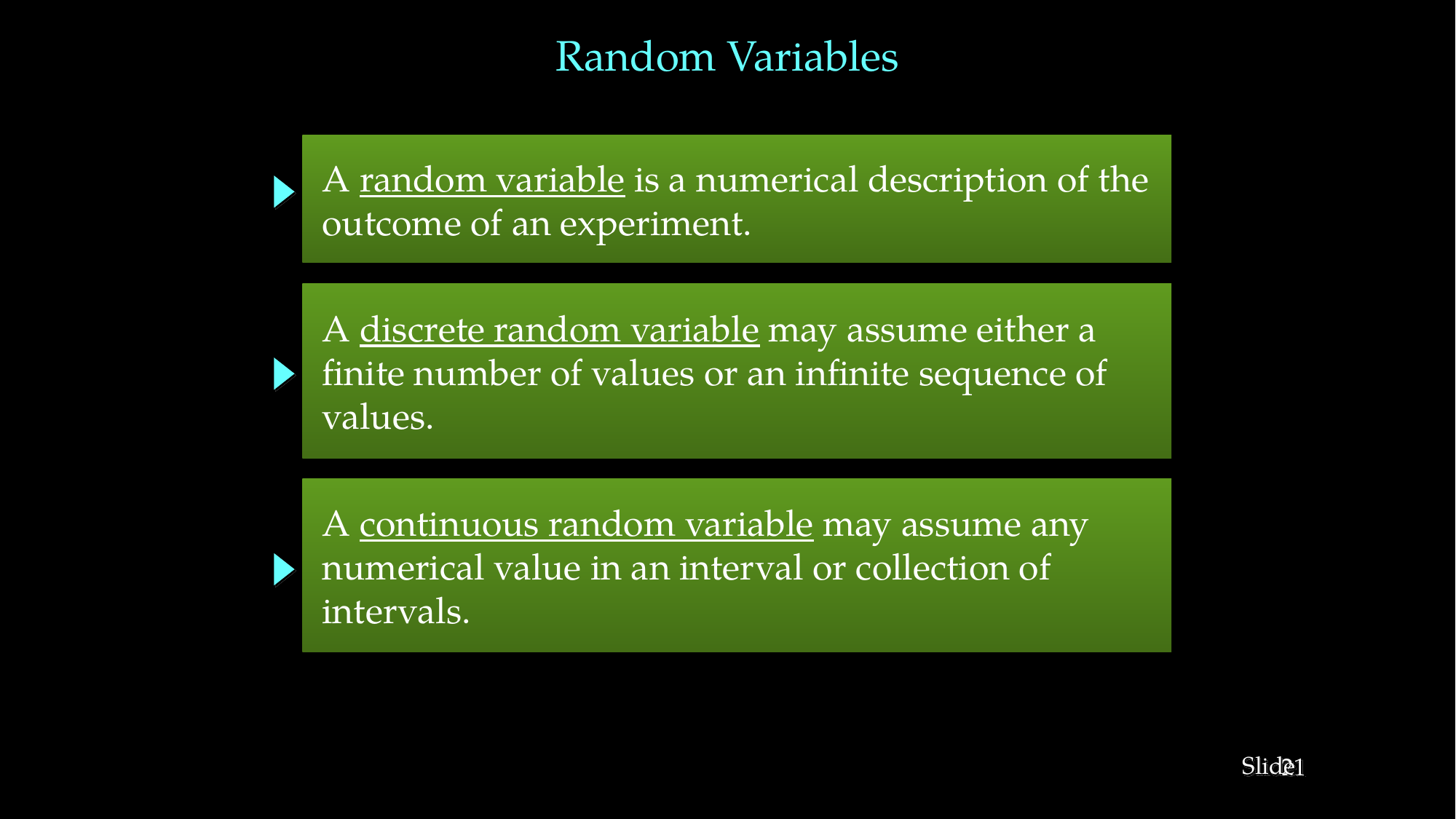

Random Variables

 A random variable is a numerical description of the
 outcome of an experiment.

 A discrete random variable may assume either a
 finite number of values or an infinite sequence of
 values.

 A continuous random variable may assume any
 numerical value in an interval or collection of
 intervals.